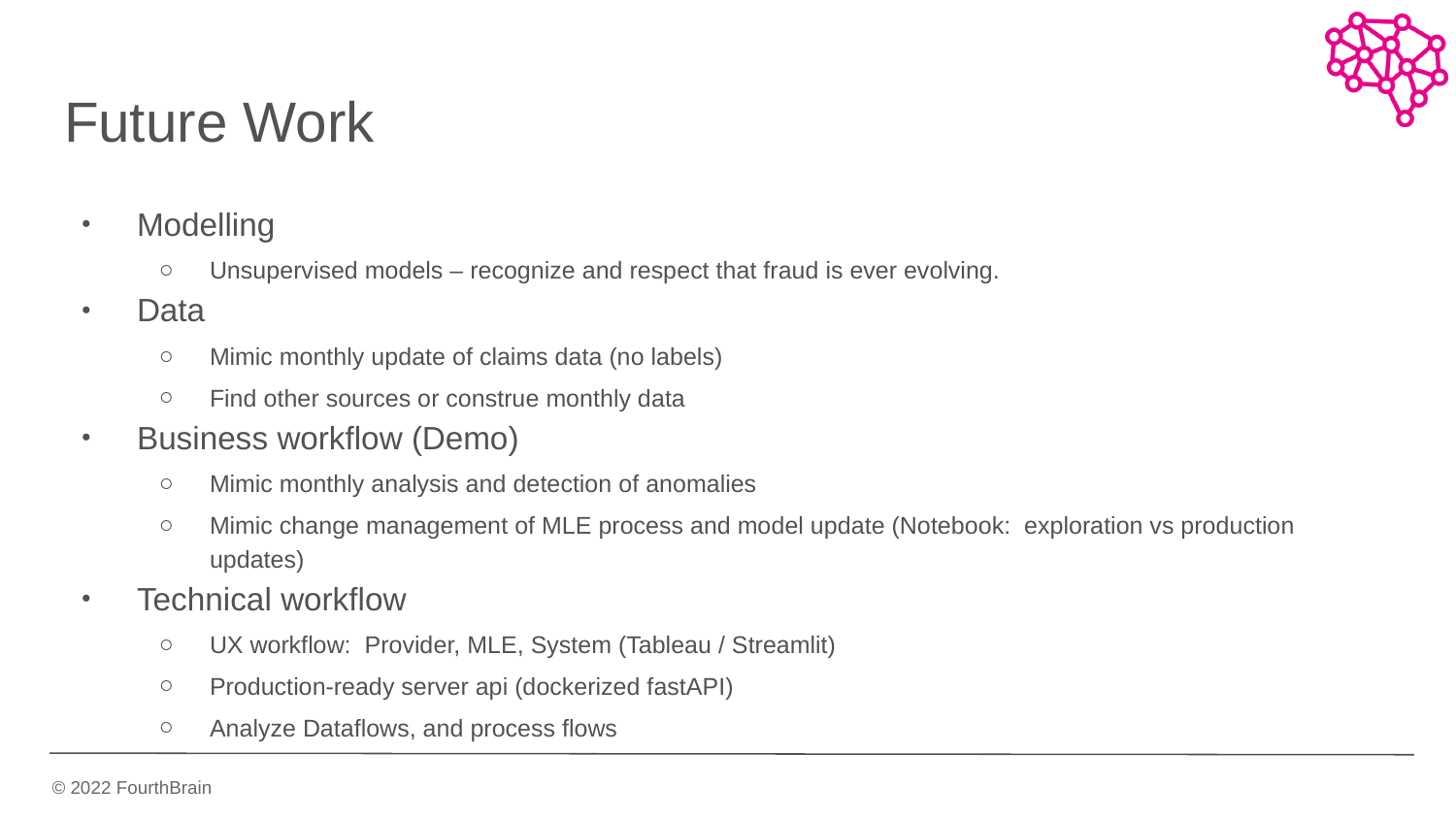

# Future Work
Modelling
Unsupervised models – recognize and respect that fraud is ever evolving.
Data
Mimic monthly update of claims data (no labels)
Find other sources or construe monthly data
Business workflow (Demo)
Mimic monthly analysis and detection of anomalies
Mimic change management of MLE process and model update (Notebook:  exploration vs production updates)
Technical workflow
UX workflow:  Provider, MLE, System (Tableau / Streamlit)
Production-ready server api (dockerized fastAPI)
Analyze Dataflows, and process flows